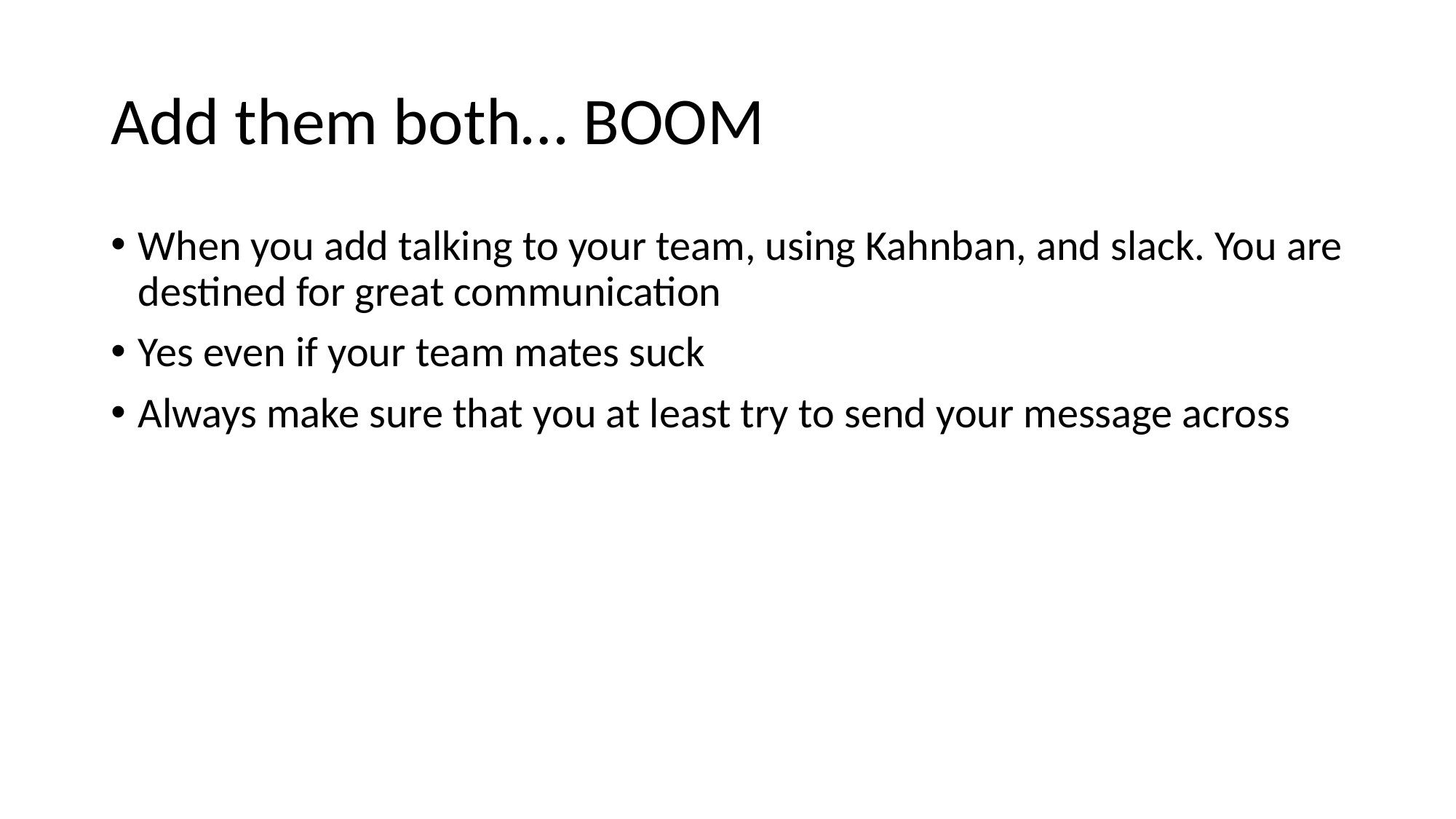

# Add them both… BOOM
When you add talking to your team, using Kahnban, and slack. You are destined for great communication
Yes even if your team mates suck
Always make sure that you at least try to send your message across